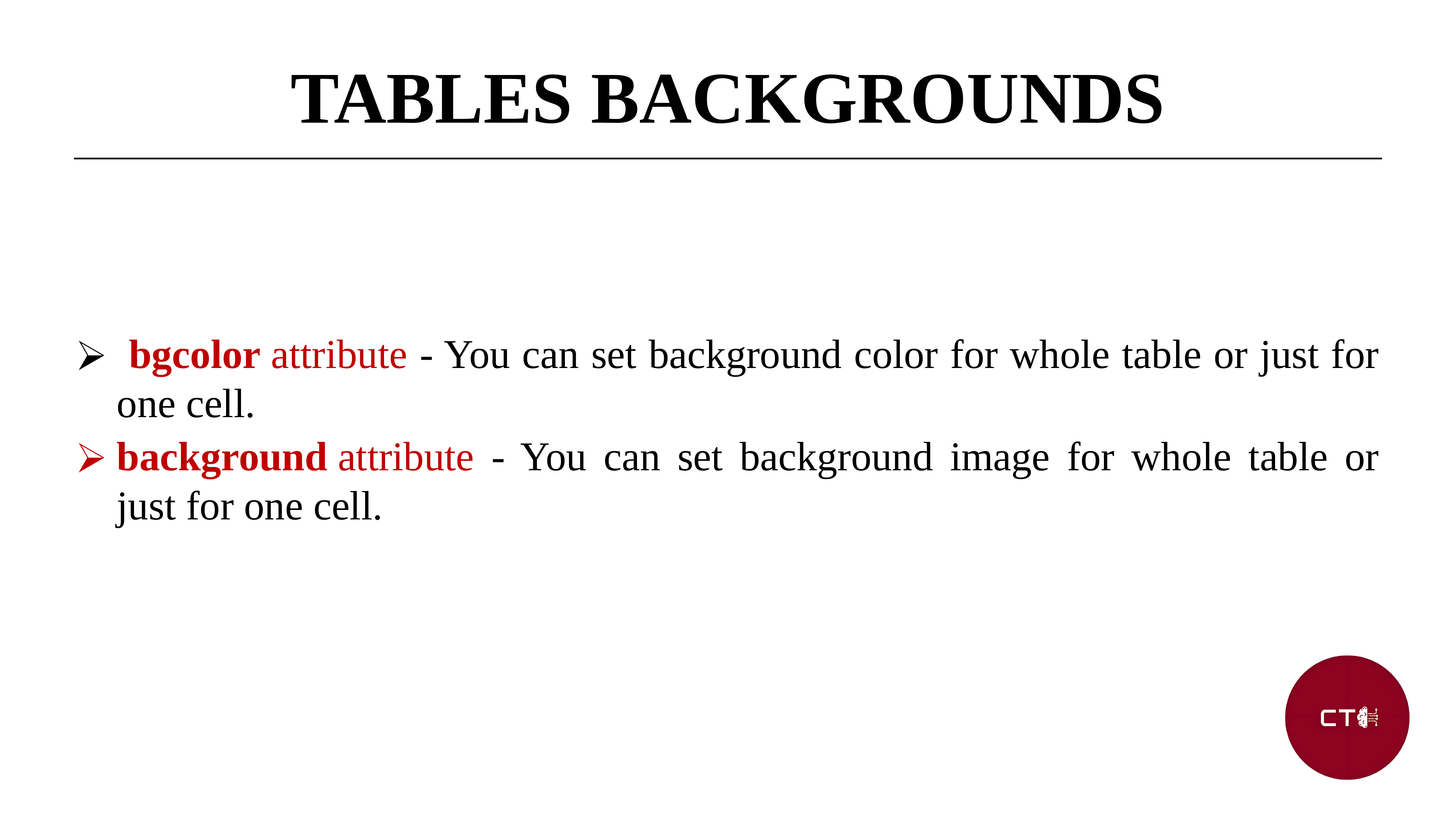

TABLES BACKGROUNDS
 bgcolor attribute - You can set background color for whole table or just for one cell.
background attribute - You can set background image for whole table or just for one cell.